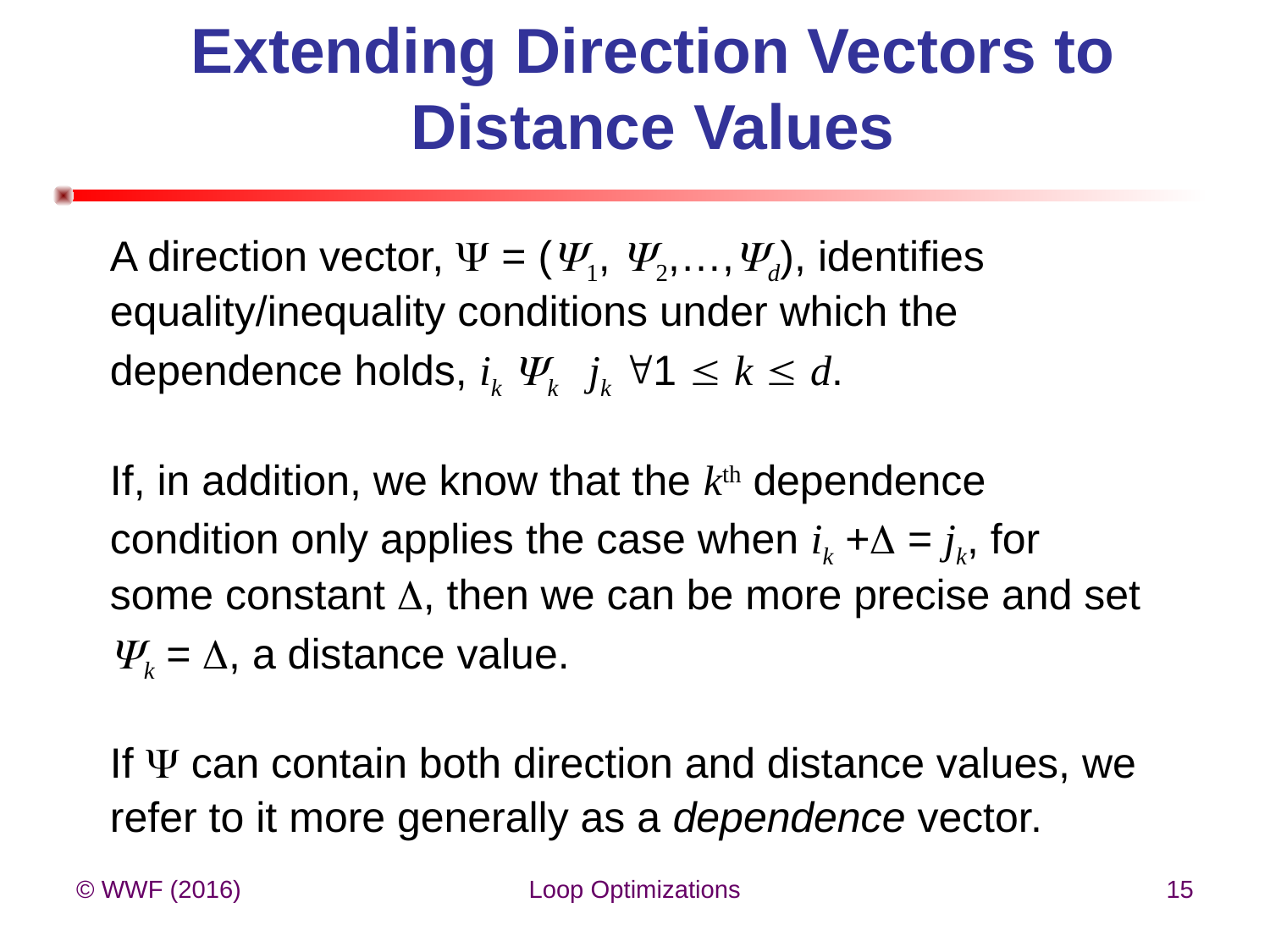

# Extending Direction Vectors to Distance Values
A direction vector, Ψ = (Ψ1, Ψ2,…,Ψd), identifies
equality/inequality conditions under which the
dependence holds, ik Ψk    jk ∀1 ≤ k ≤ d.

If, in addition, we know that the kth dependence
condition only applies the case when ik +Δ = jk, for
some constant Δ, then we can be more precise and set
Ψk = Δ, a distance value.

If Ψ can contain both direction and distance values, we
refer to it more generally as a dependence vector.
© WWF (2016)
Loop Optimizations
15